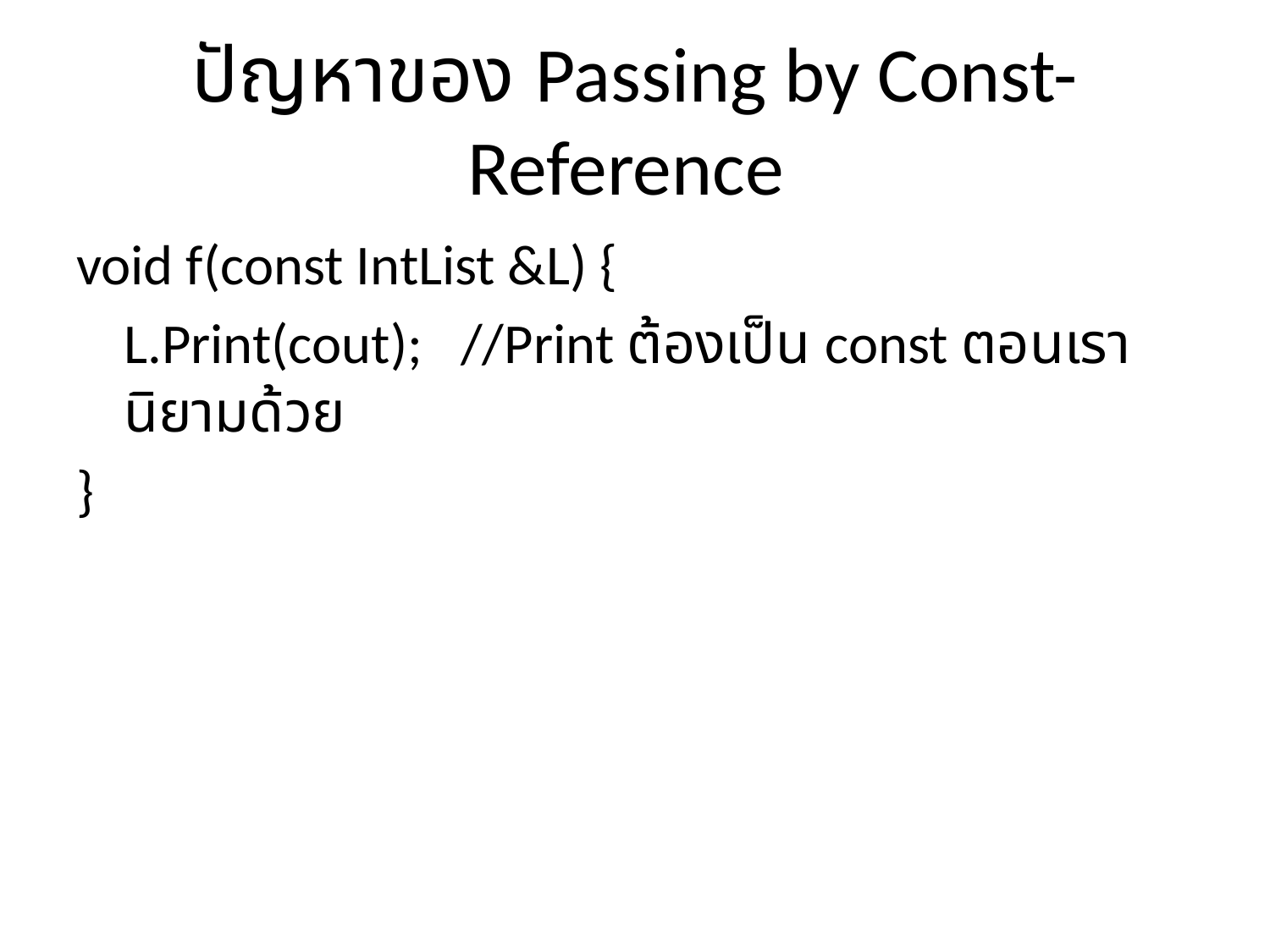

# ปัญหาของ Passing by Const-Reference
void f(const IntList &L) {
	L.Print(cout);   //Print ต้องเป็น const ตอนเรานิยามด้วย
}